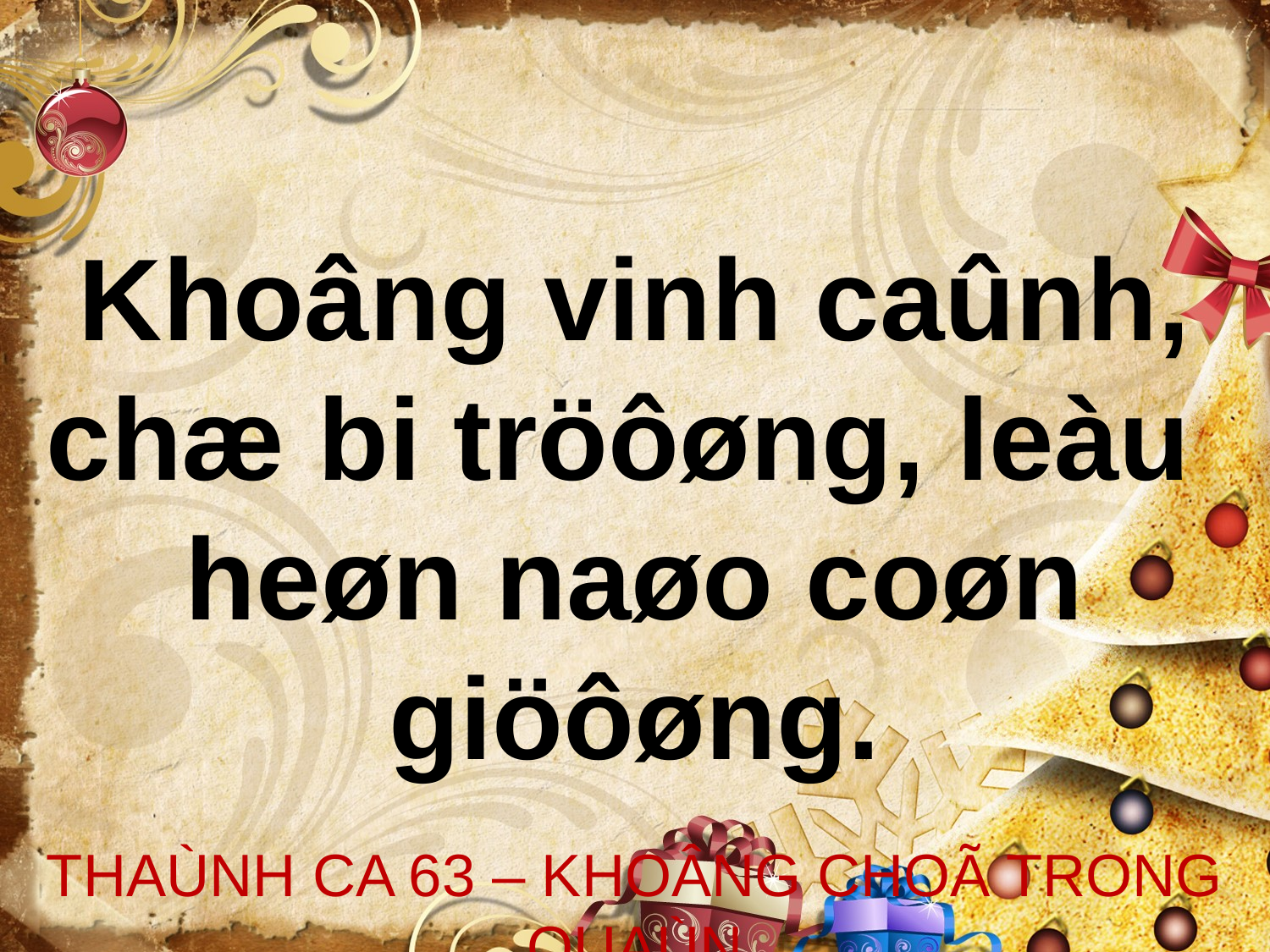

Khoâng vinh caûnh,
chæ bi tröôøng, leàu
heøn naøo coøn giöôøng.
THAÙNH CA 63 – KHOÂNG CHOÃ TRONG QUAÙN